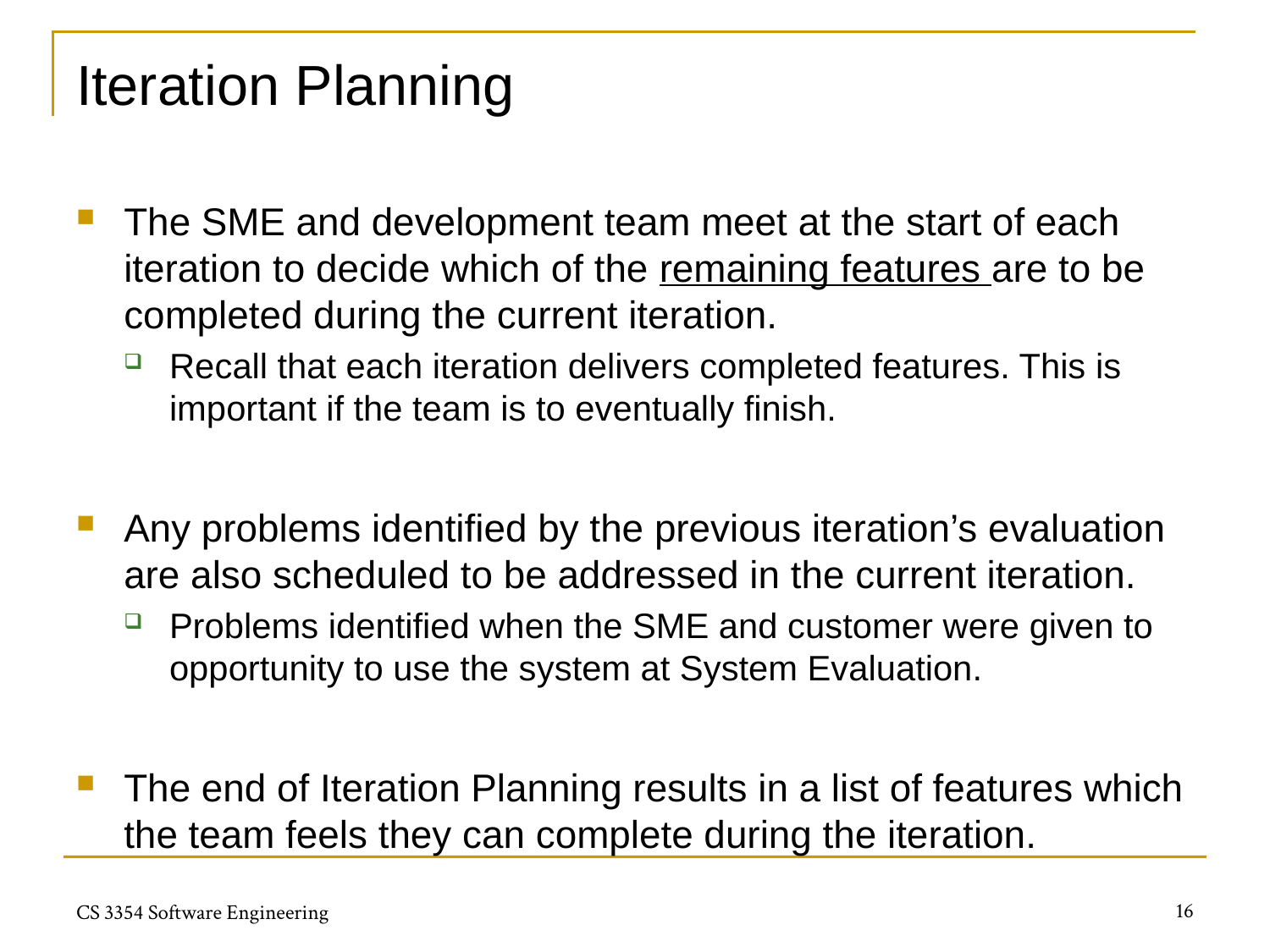

# Iteration Planning
The SME and development team meet at the start of each iteration to decide which of the remaining features are to be completed during the current iteration.
Recall that each iteration delivers completed features. This is important if the team is to eventually finish.

Any problems identified by the previous iteration’s evaluation are also scheduled to be addressed in the current iteration.
Problems identified when the SME and customer were given to opportunity to use the system at System Evaluation.

The end of Iteration Planning results in a list of features which the team feels they can complete during the iteration.
CS 3354 Software Engineering
16